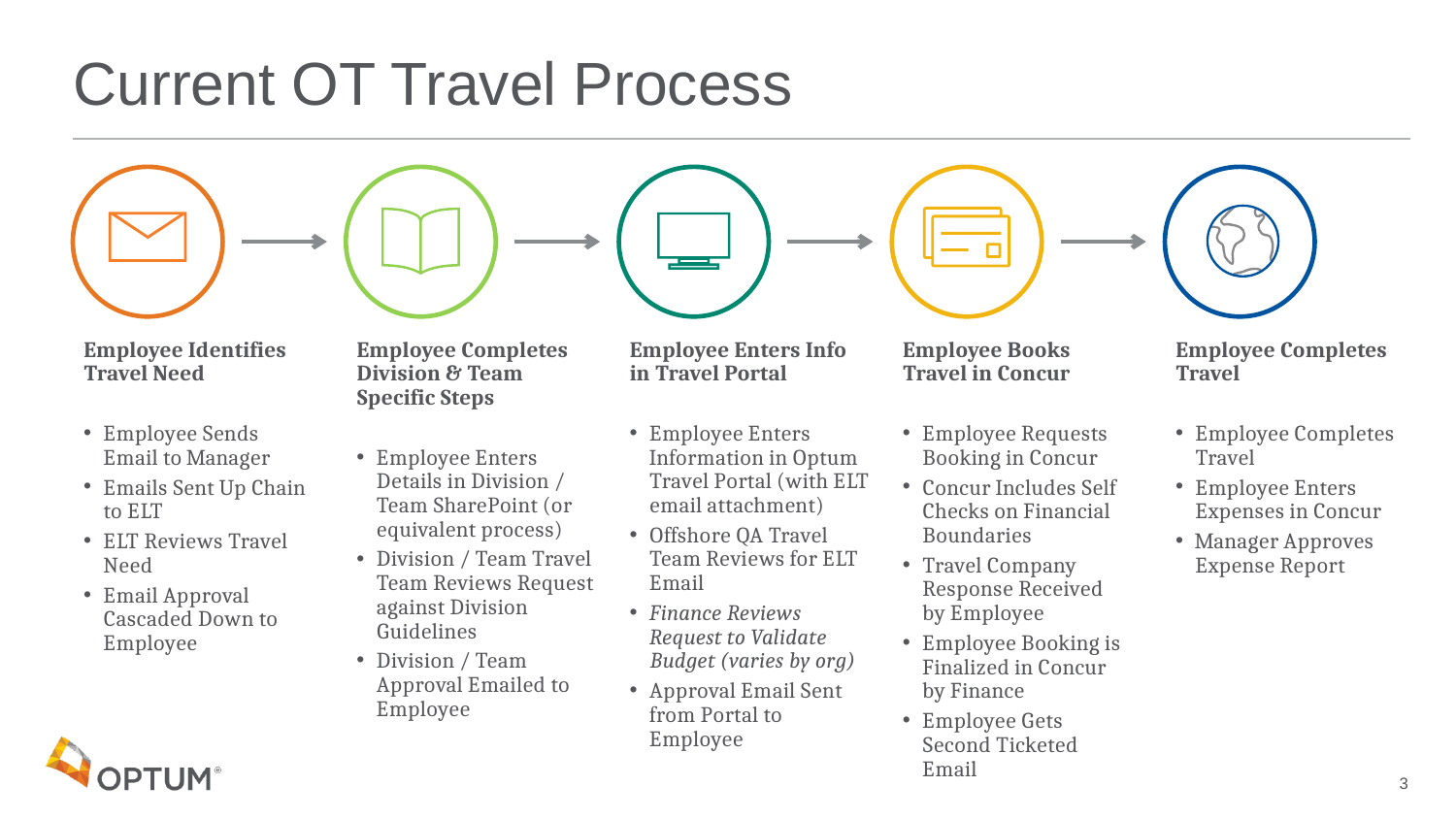

# Current OT Travel Process

Employee Identifies Travel Need

Employee Sends Email to Manager
Emails Sent Up Chain to ELT
ELT Reviews Travel Need
Email Approval Cascaded Down to Employee

Employee Completes Division & Team Specific Steps

Employee Enters Details in Division / Team SharePoint (or equivalent process)
Division / Team Travel Team Reviews Request against Division Guidelines
Division / Team Approval Emailed to Employee

Employee Enters Info in Travel Portal

Employee Enters Information in Optum Travel Portal (with ELT email attachment)
Offshore QA Travel Team Reviews for ELT Email
Finance Reviews Request to Validate Budget (varies by org)
Approval Email Sent from Portal to Employee
Employee Books Travel in Concur

Employee Requests Booking in Concur
Concur Includes Self Checks on Financial Boundaries
Travel Company Response Received by Employee
Employee Booking is Finalized in Concur by Finance
Employee Gets Second Ticketed Email

Employee Completes Travel

Employee Completes Travel
Employee Enters Expenses in Concur
Manager Approves Expense Report
3